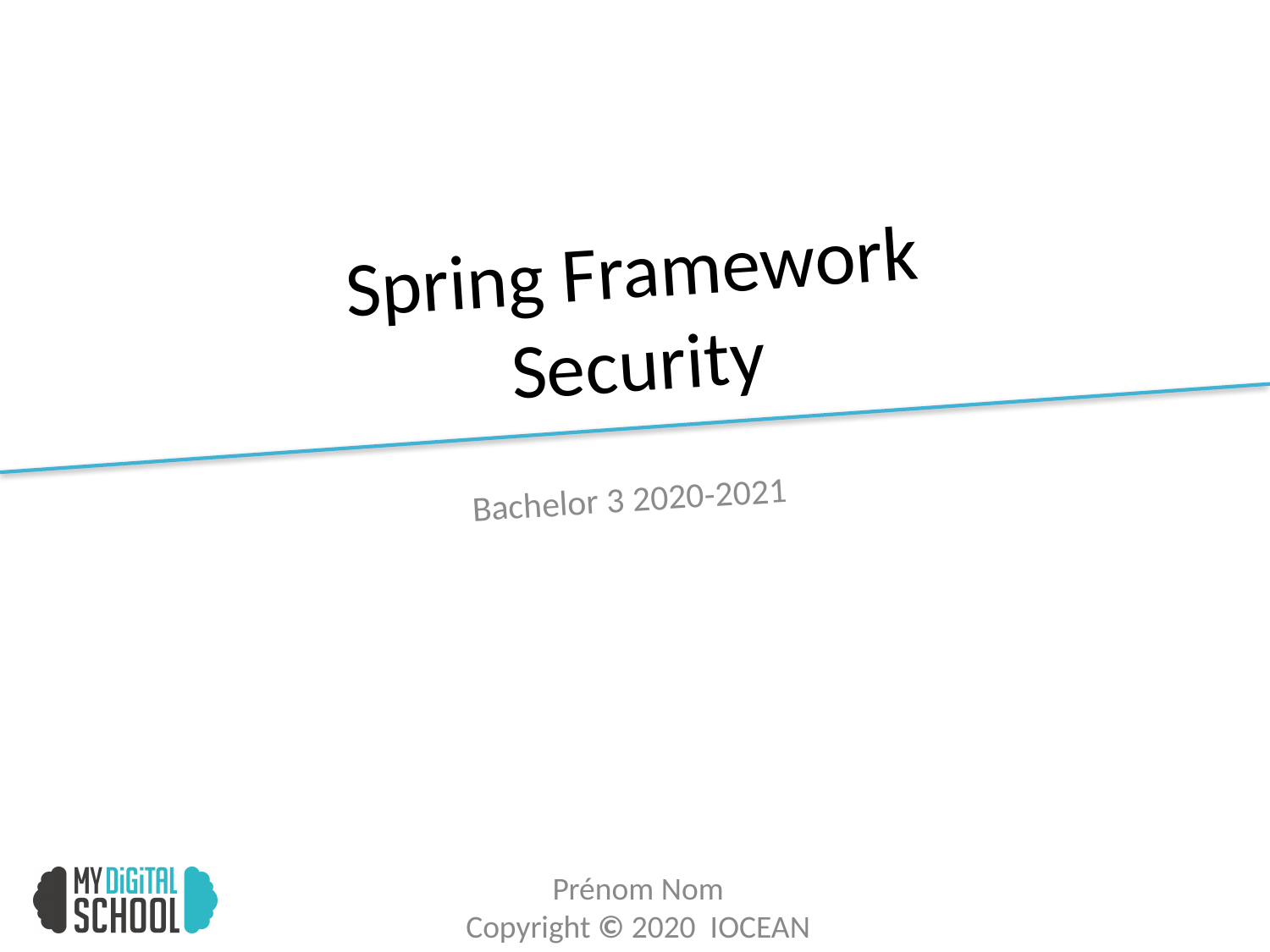

# Spring Framework Security
Bachelor 3 2020-2021